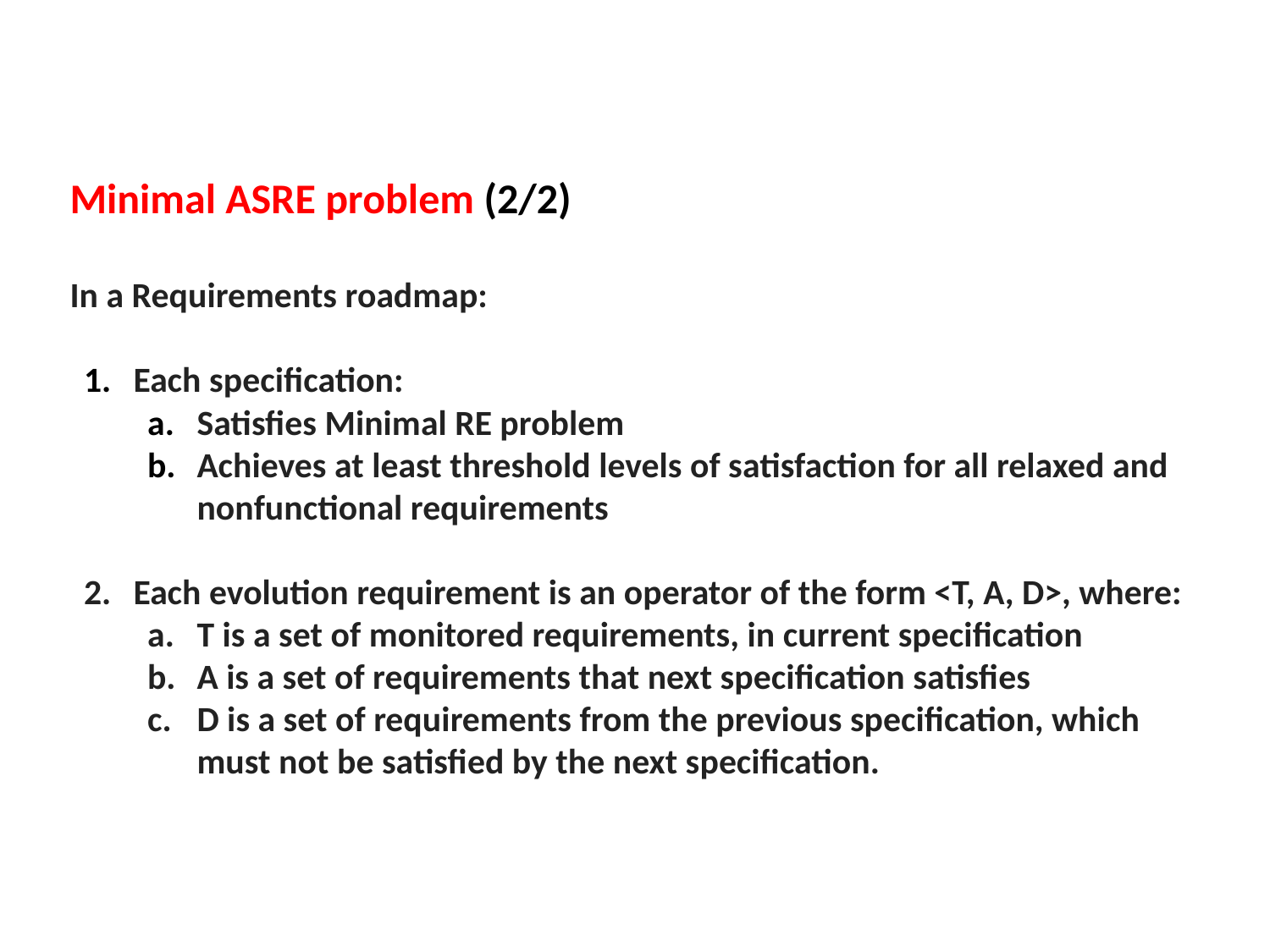

Minimal ASRE problem (2/2)

In a Requirements roadmap:

Each specification:
Satisfies Minimal RE problem
Achieves at least threshold levels of satisfaction for all relaxed and nonfunctional requirements

Each evolution requirement is an operator of the form <T, A, D>, where:
T is a set of monitored requirements, in current specification
A is a set of requirements that next specification satisfies
D is a set of requirements from the previous specification, which must not be satisfied by the next specification.